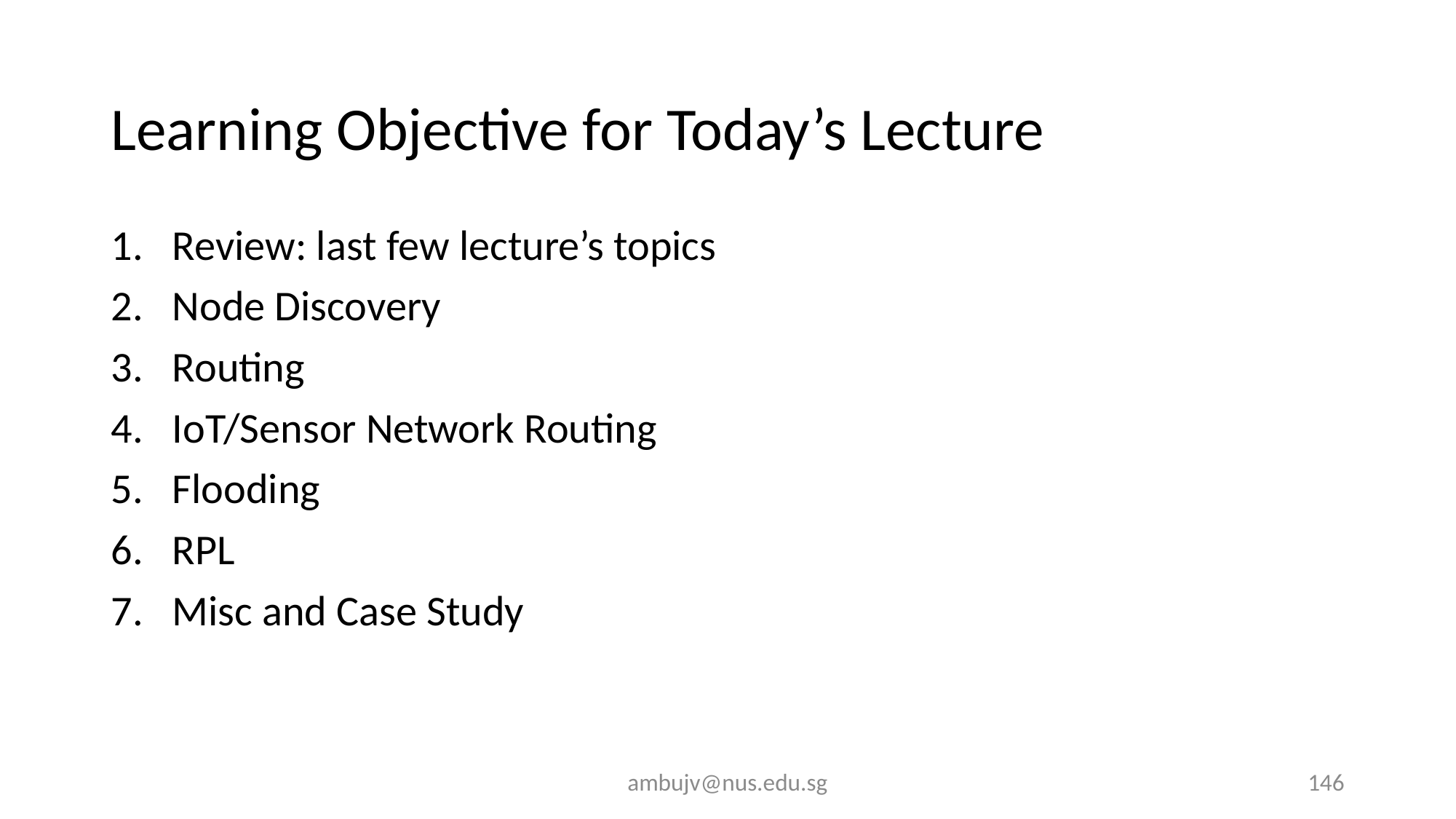

# Learning Objective for Today’s Lecture
Review: last few lecture’s topics
Node Discovery
Routing
IoT/Sensor Network Routing
Flooding
RPL
Misc and Case Study

ambujv@nus.edu.sg
146